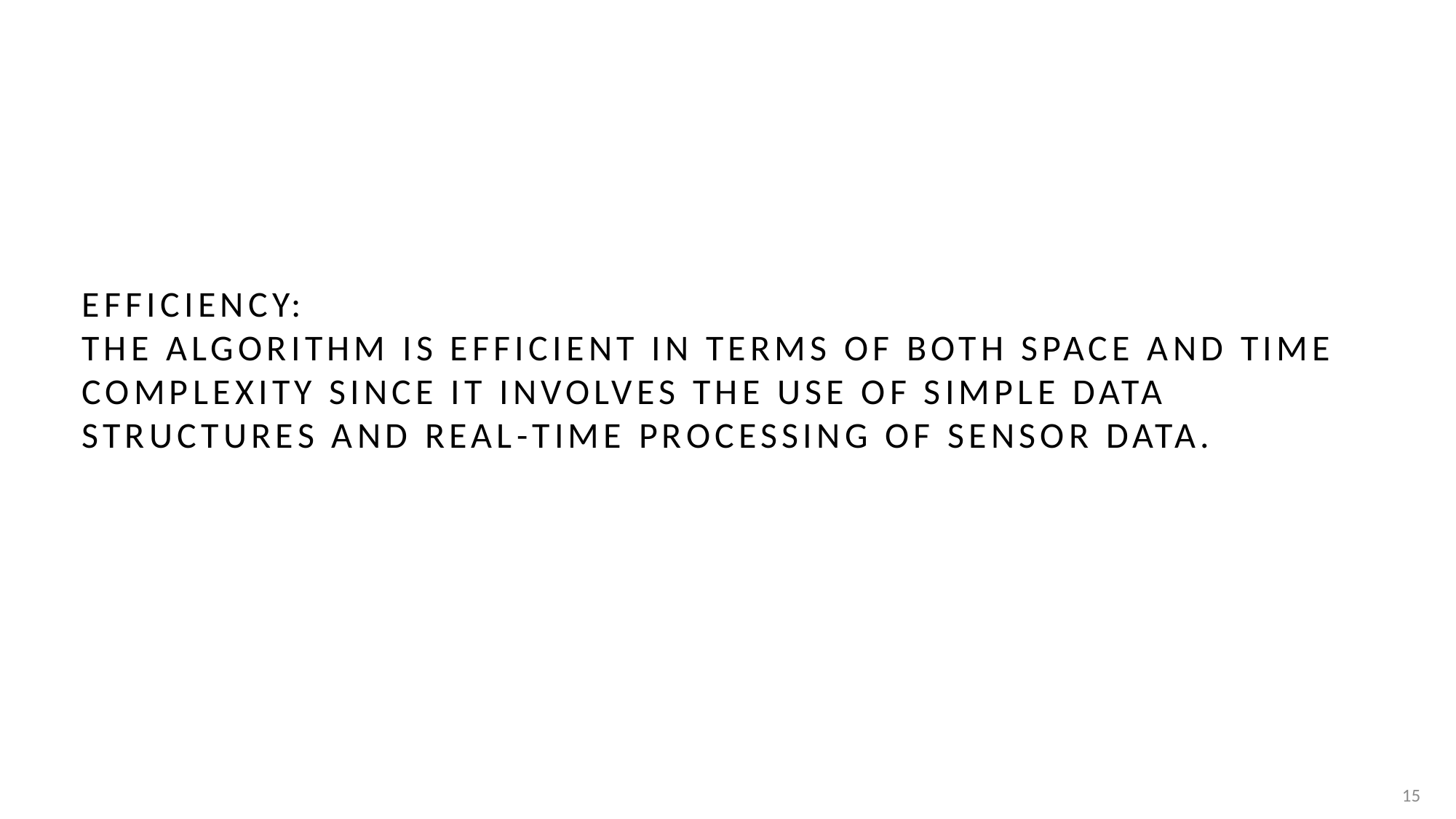

# Efficiency: The algorithm is efficient in terms of both space and time complexity since it involves the use of simple data structures and real-time processing of sensor data.
15